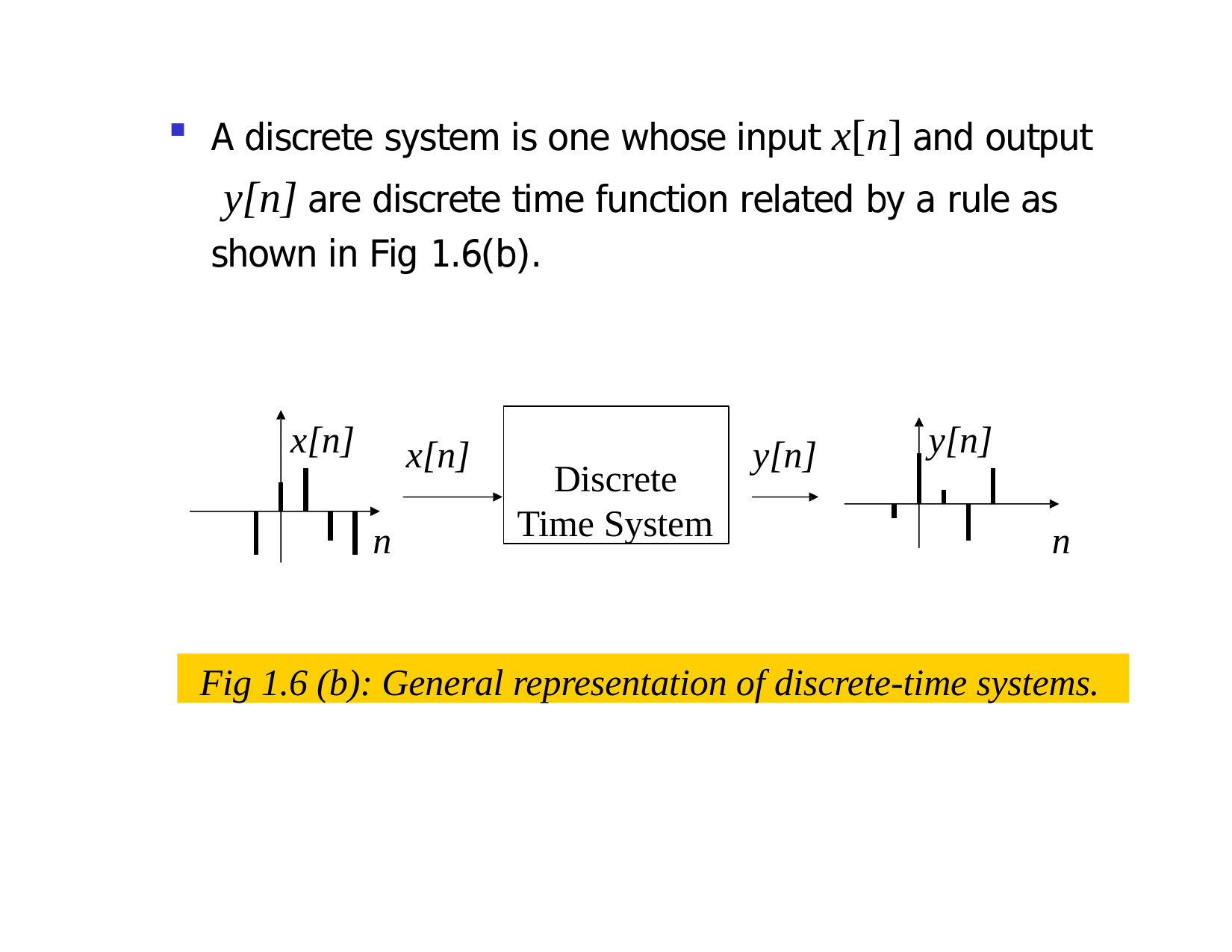

A discrete system is one whose input x[n] and output  y[n] are discrete time function related by a rule as  shown in Fig 1.6(b).

Discrete  Time System

x[n]
y[n]

x[n]
y[n]

n
n
Fig 1.6 (b): General representation of discrete-time systems.
Dr. B. S. Daga  Fr.CRCE, Mumbai